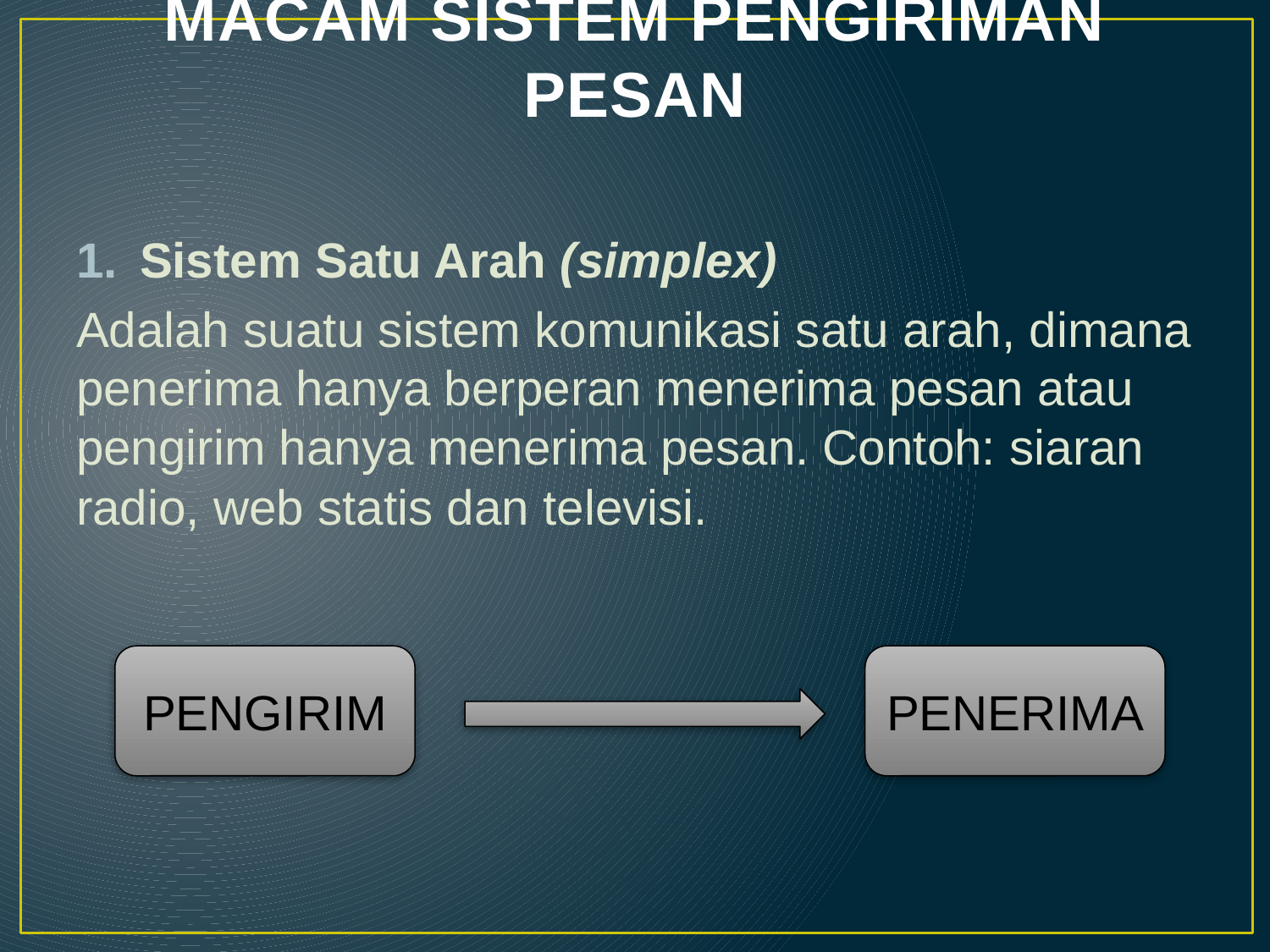

# MACAM SISTEM PENGIRIMAN PESAN
Sistem Satu Arah (simplex)
Adalah suatu sistem komunikasi satu arah, dimana penerima hanya berperan menerima pesan atau pengirim hanya menerima pesan. Contoh: siaran radio, web statis dan televisi.
PENGIRIM
PENERIMA